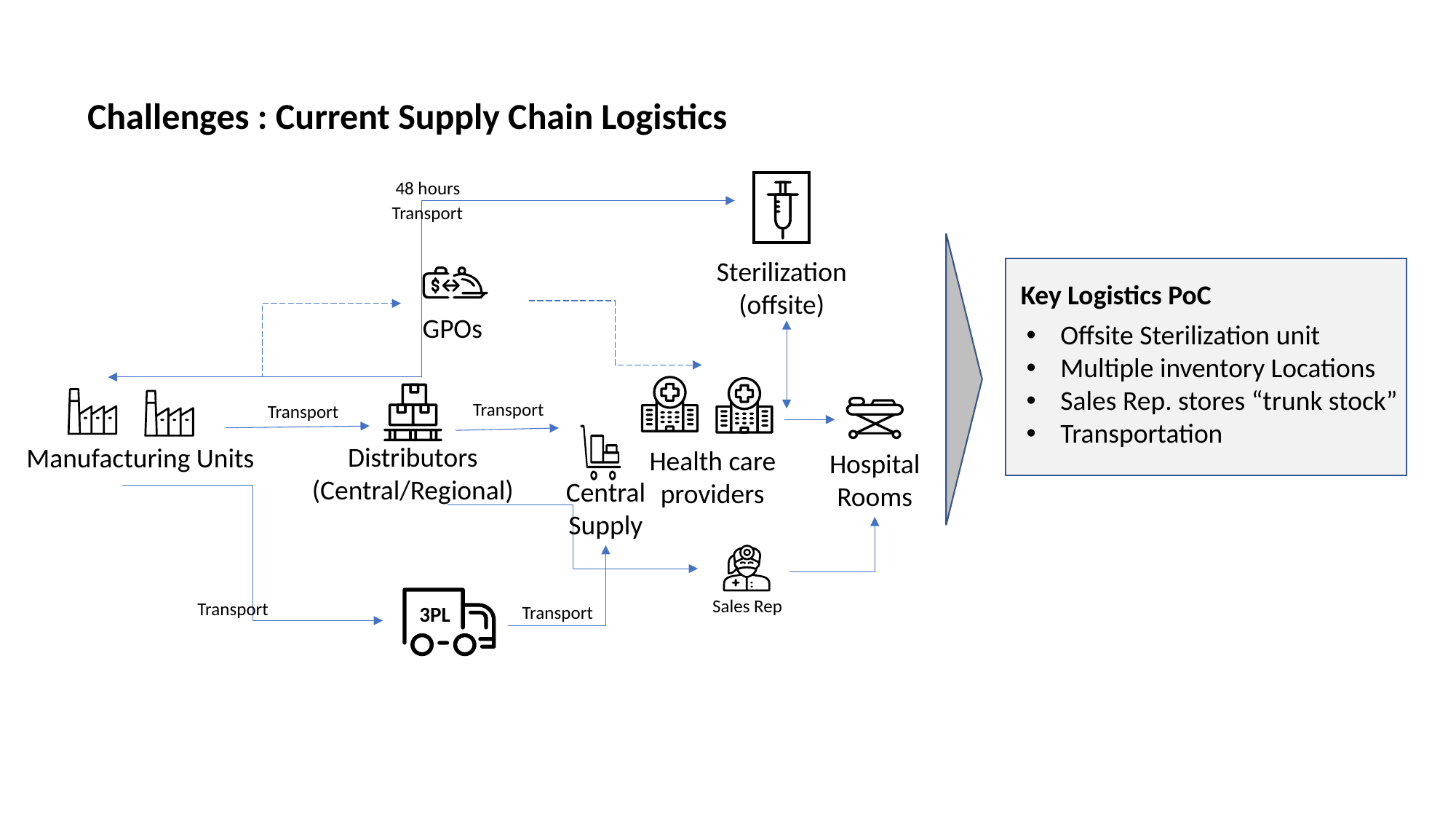

Challenges : Current Supply Chain Logistics
48 hours

Transport
Sterilization
(offsite)

Key Logistics PoC
GPOs
Offsite Sterilization unit
Multiple inventory Locations
Sales Rep. stores “trunk stock”
Transportation

Transport
Transport

Distributors
(Central/Regional)
Manufacturing Units
Health care providers
Hospital Rooms
Central Supply

Sales Rep
Transport
3PL
Transport